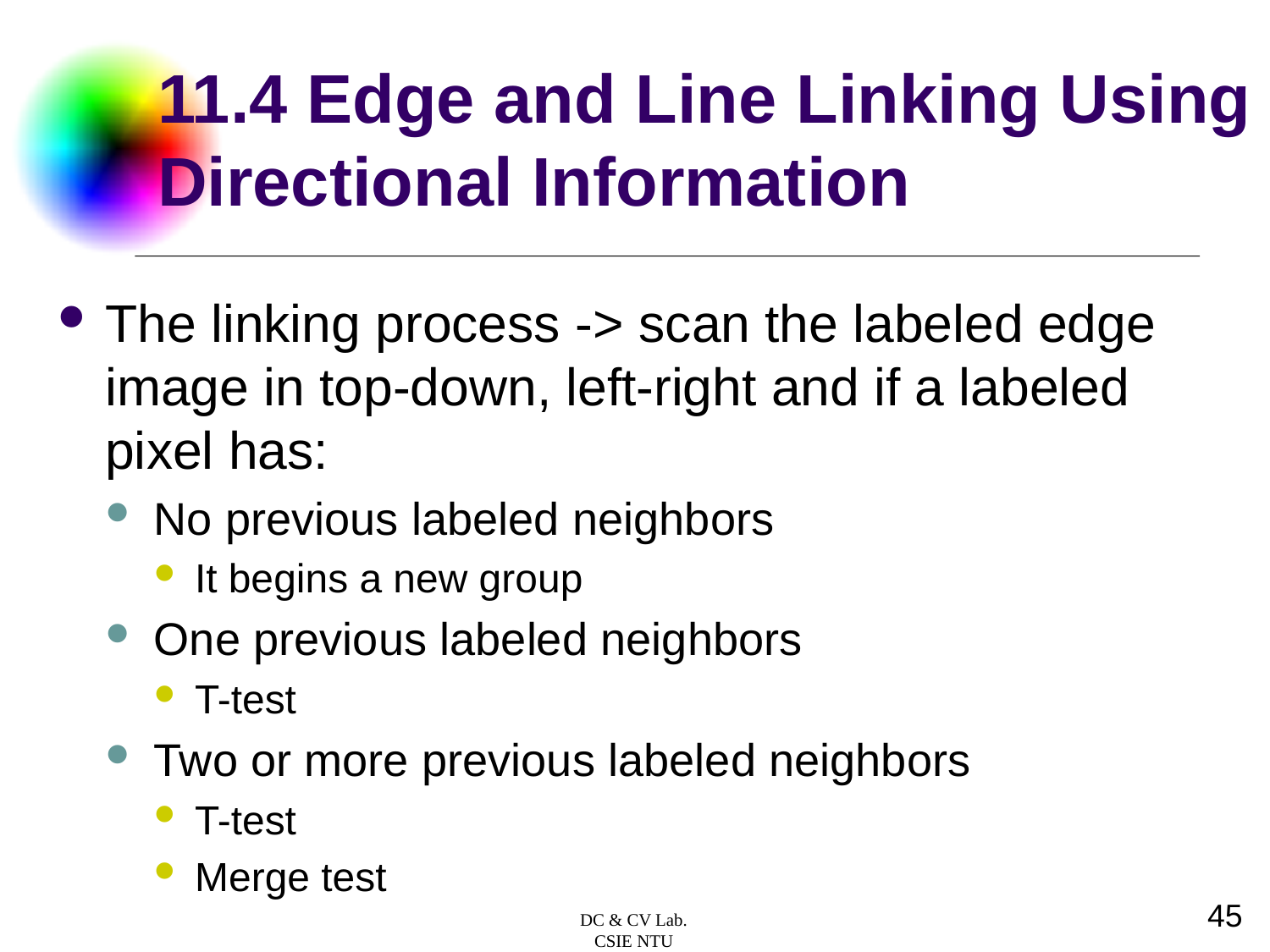

# 11.4 Edge and Line Linking Using Directional Information
The linking process -> scan the labeled edge image in top-down, left-right and if a labeled pixel has:
No previous labeled neighbors
It begins a new group
One previous labeled neighbors
T-test
Two or more previous labeled neighbors
T-test
Merge test

45
DC & CV Lab.
CSIE NTU